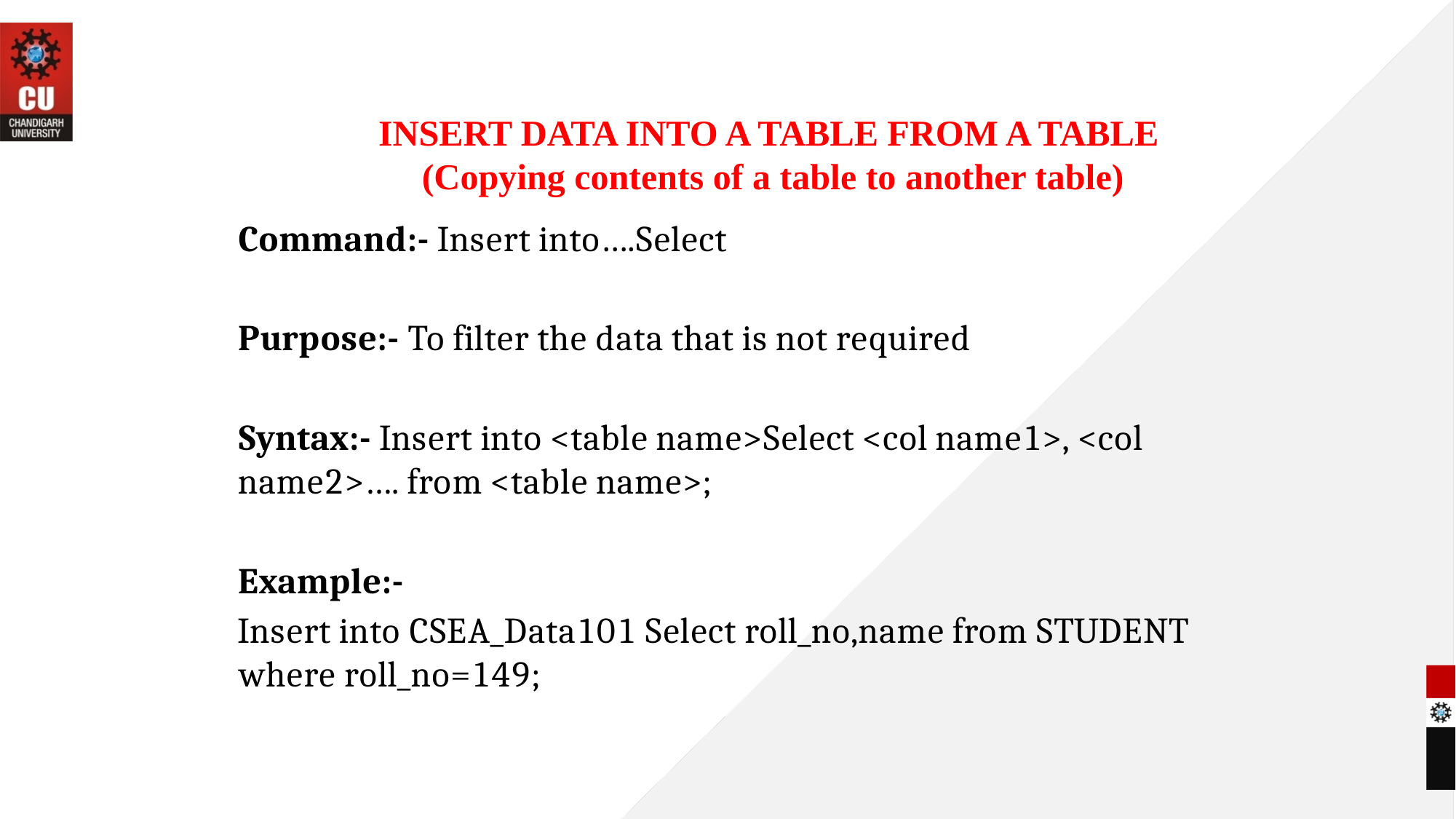

# INSERT DATA INTO A TABLE FROM A TABLE (Copying contents of a table to another table)
Command:- Insert into….Select

Purpose:- To filter the data that is not required

Syntax:- Insert into <table name>Select <col name1>, <col name2>…. from <table name>;

Example:-
Insert into CSEA_Data101 Select roll_no,name from STUDENT where roll_no=149;